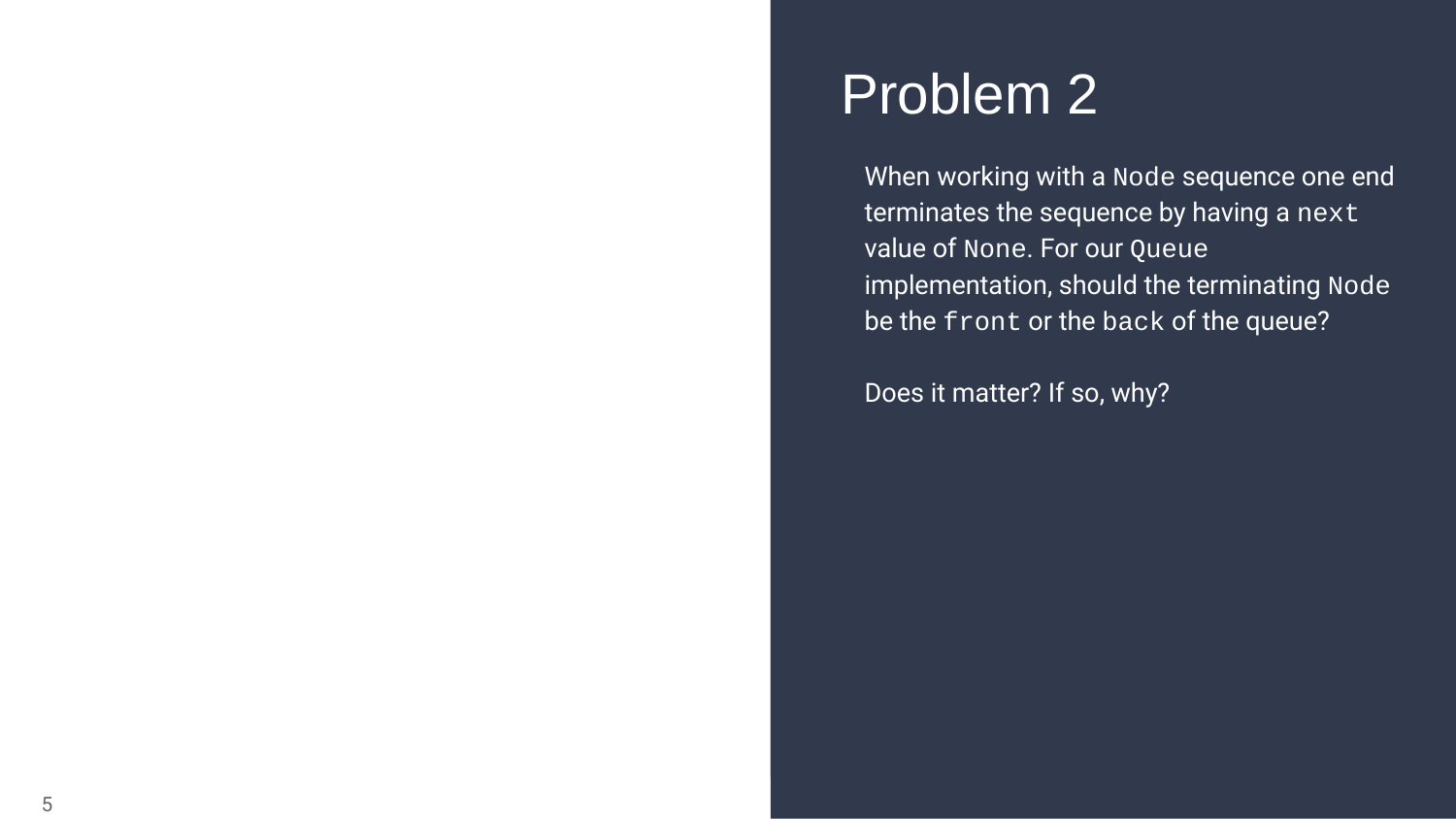

# Problem 2

When working with a Node sequence one end terminates the sequence by having a next value of None. For our Queue implementation, should the terminating Node be the front or the back of the queue?

Does it matter? If so, why?
5